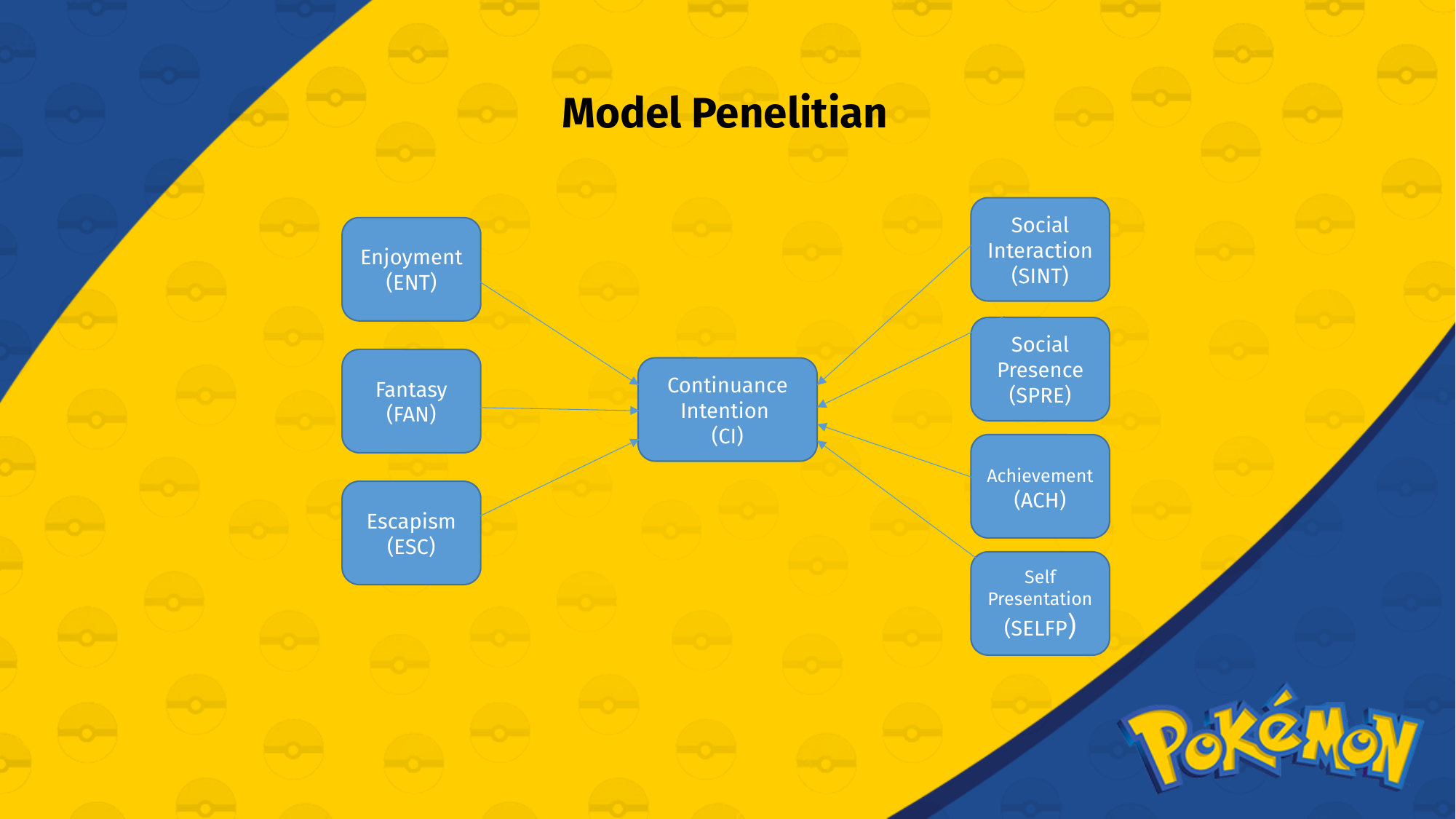

Model Penelitian
#
Social Interaction (SINT)
Enjoyment
(ENT)
Social Presence (SPRE)
Fantasy
(FAN)
Continuance Intention
(CI)
Achievement (ACH)
Escapism
(ESC)
Self Presentation (SELFP)